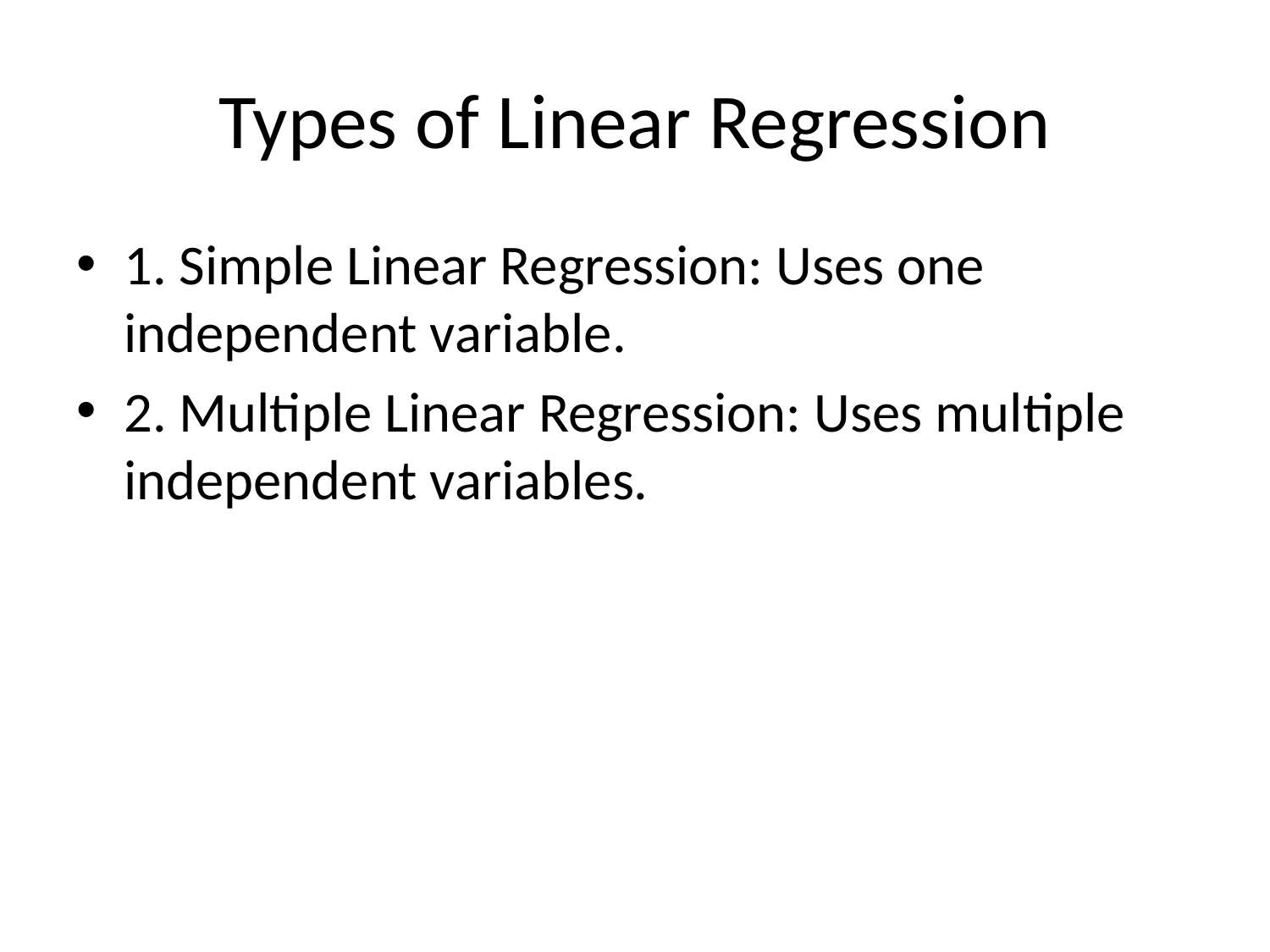

# Types of Linear Regression
1. Simple Linear Regression: Uses one independent variable.
2. Multiple Linear Regression: Uses multiple independent variables.